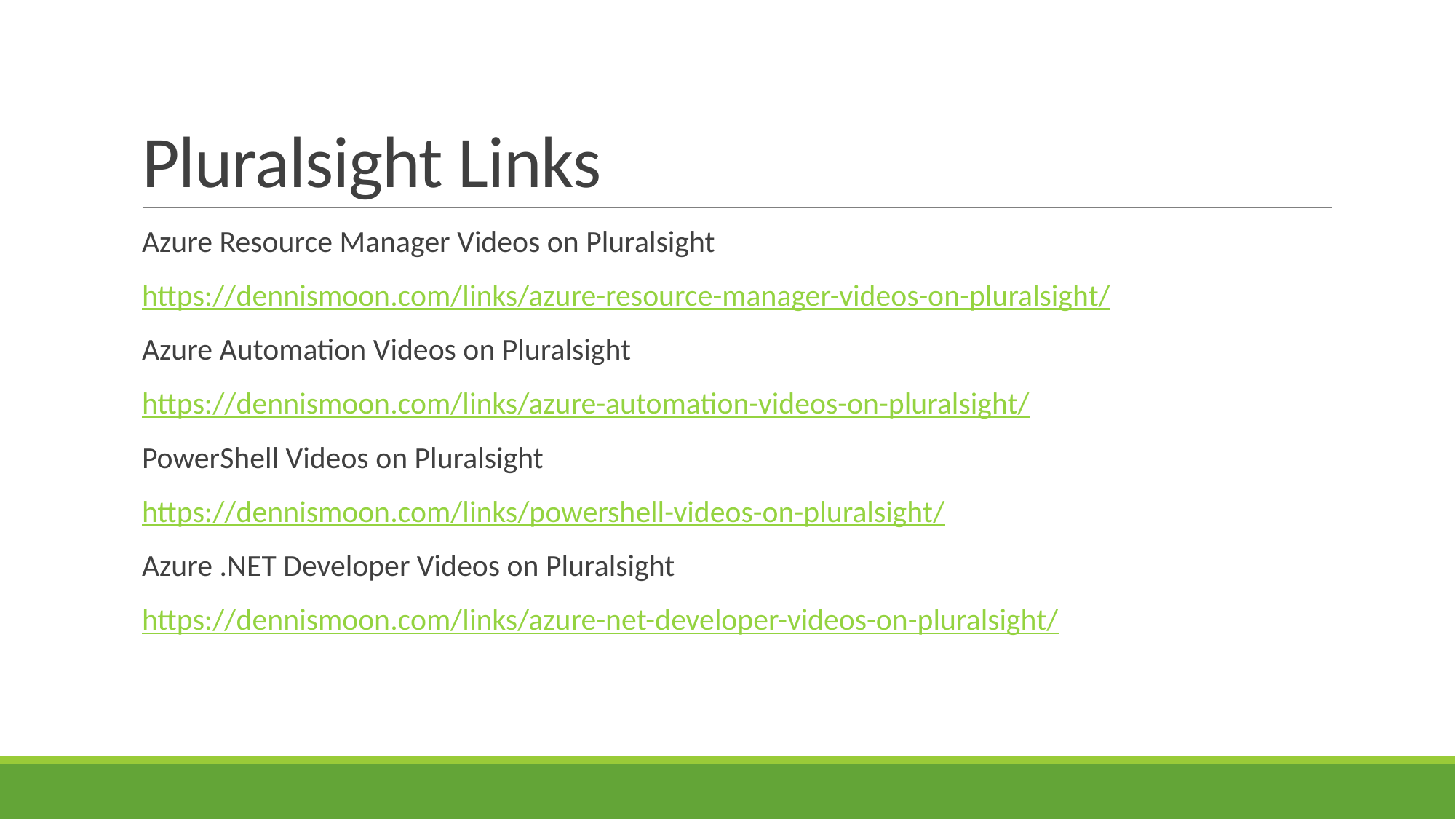

# Pluralsight Links
Azure Resource Manager Videos on Pluralsight
https://dennismoon.com/links/azure-resource-manager-videos-on-pluralsight/
Azure Automation Videos on Pluralsight
https://dennismoon.com/links/azure-automation-videos-on-pluralsight/
PowerShell Videos on Pluralsight
https://dennismoon.com/links/powershell-videos-on-pluralsight/
Azure .NET Developer Videos on Pluralsight
https://dennismoon.com/links/azure-net-developer-videos-on-pluralsight/